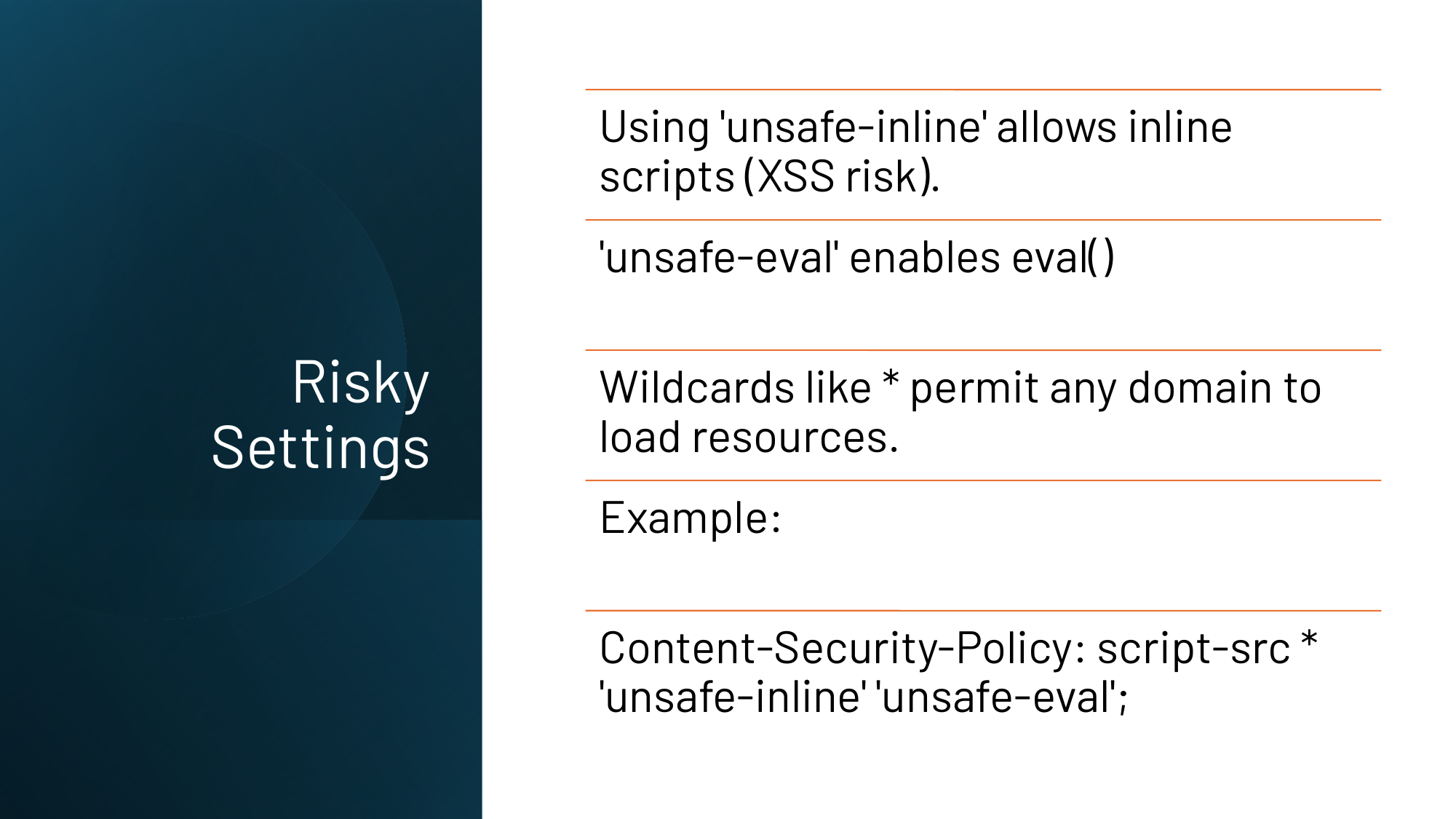

Using 'unsafe-inline' allows inline scripts (XSS risk).
'unsafe-eval' enables eval()
Wildcards like * permit any domain to load resources.
Example:
Content-Security-Policy: script-src * 'unsafe-inline' 'unsafe-eval';

# Risky Settings